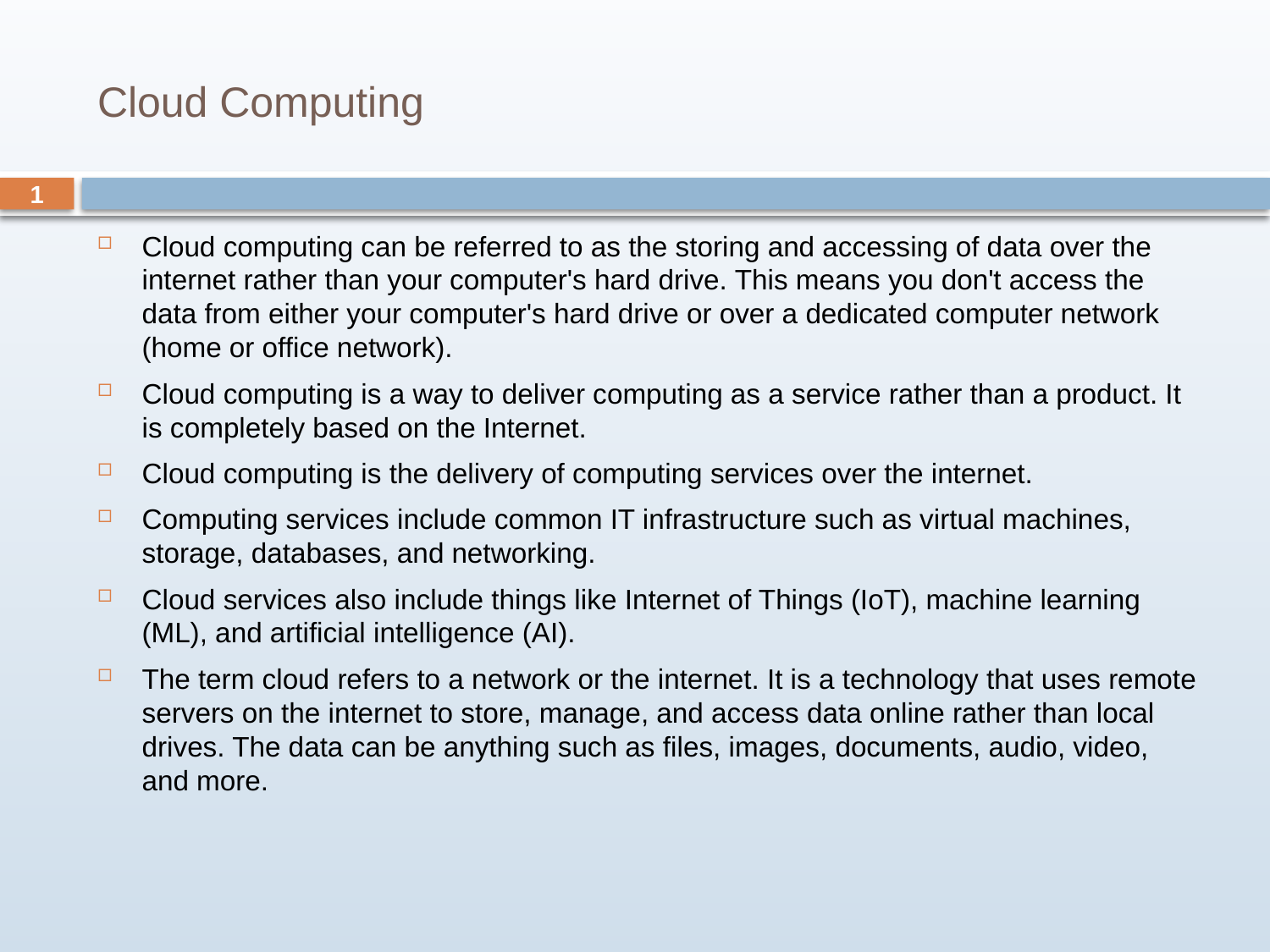

# Cloud Computing
1
Cloud computing can be referred to as the storing and accessing of data over the internet rather than your computer's hard drive. This means you don't access the data from either your computer's hard drive or over a dedicated computer network (home or office network).
Cloud computing is a way to deliver computing as a service rather than a product. It is completely based on the Internet.
Cloud computing is the delivery of computing services over the internet.
Computing services include common IT infrastructure such as virtual machines, storage, databases, and networking.
Cloud services also include things like Internet of Things (IoT), machine learning (ML), and artificial intelligence (AI).
The term cloud refers to a network or the internet. It is a technology that uses remote servers on the internet to store, manage, and access data online rather than local drives. The data can be anything such as files, images, documents, audio, video, and more.